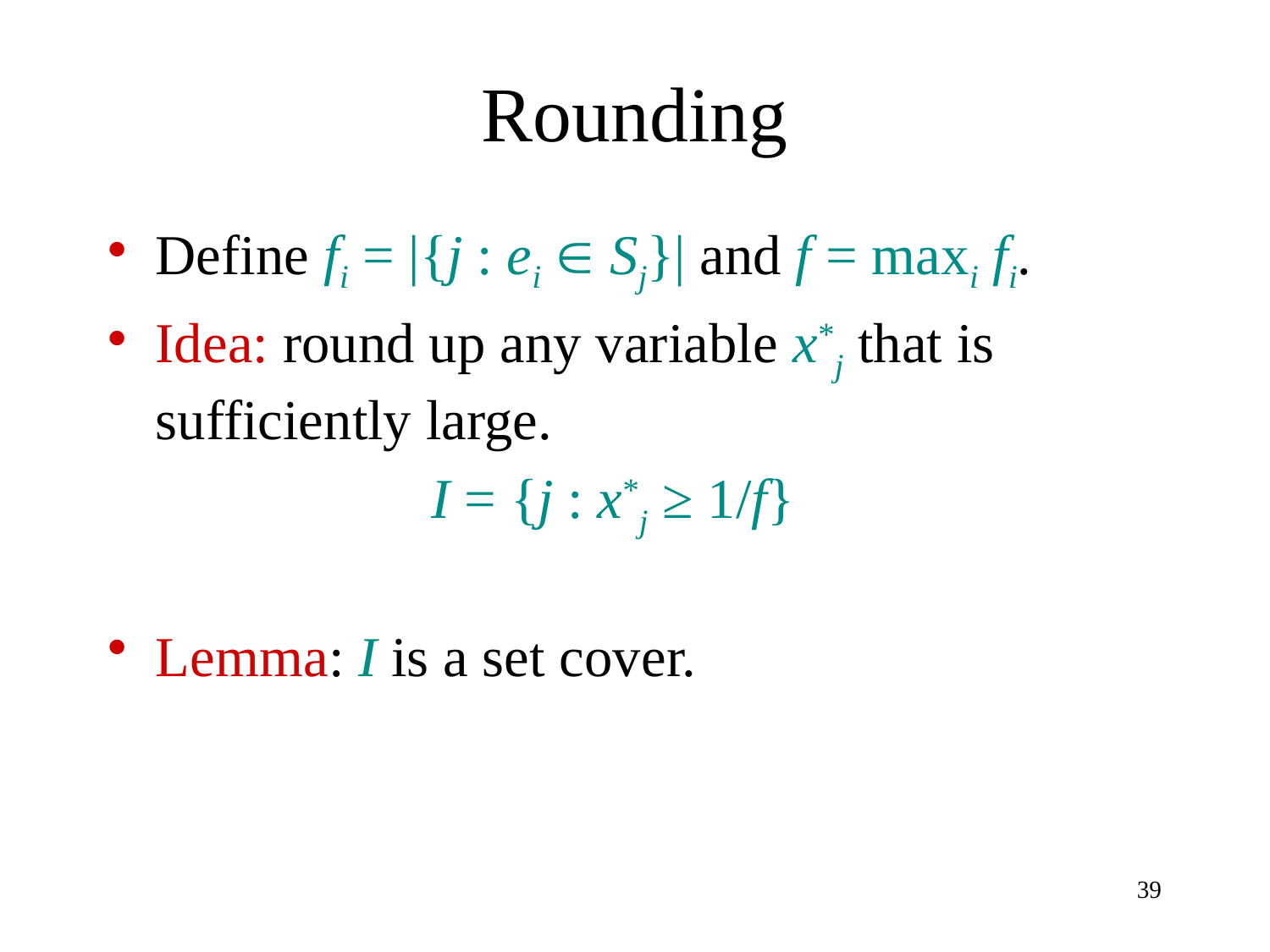

# Rounding
Define fi = |{j : ei ∈ Sj}| and f = maxi fi.
Idea: round up any variable x*j that is sufficiently large.

Lemma: I is a set cover.
I = {j : x*j ≥ 1/f}
39